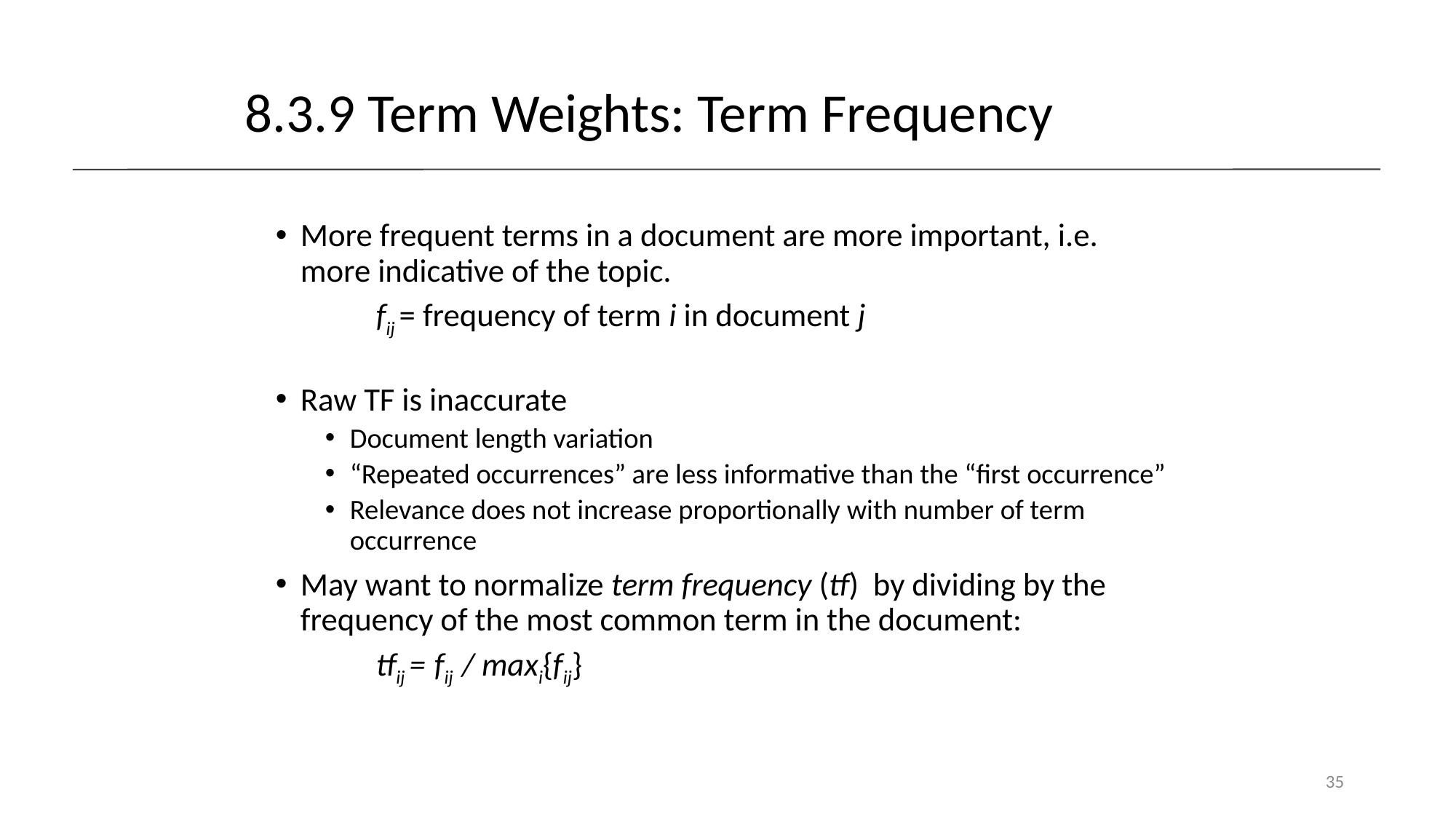

# 8.3.9 Term Weights: Term Frequency
More frequent terms in a document are more important, i.e. more indicative of the topic.
        fij = frequency of term i in document j

Raw TF is inaccurate
Document length variation
“Repeated occurrences” are less informative than the “first occurrence”
Relevance does not increase proportionally with number of term occurrence
May want to normalize term frequency (tf)  by dividing by the frequency of the most common term in the document:
        tfij =  fij  / maxi{fij}

35